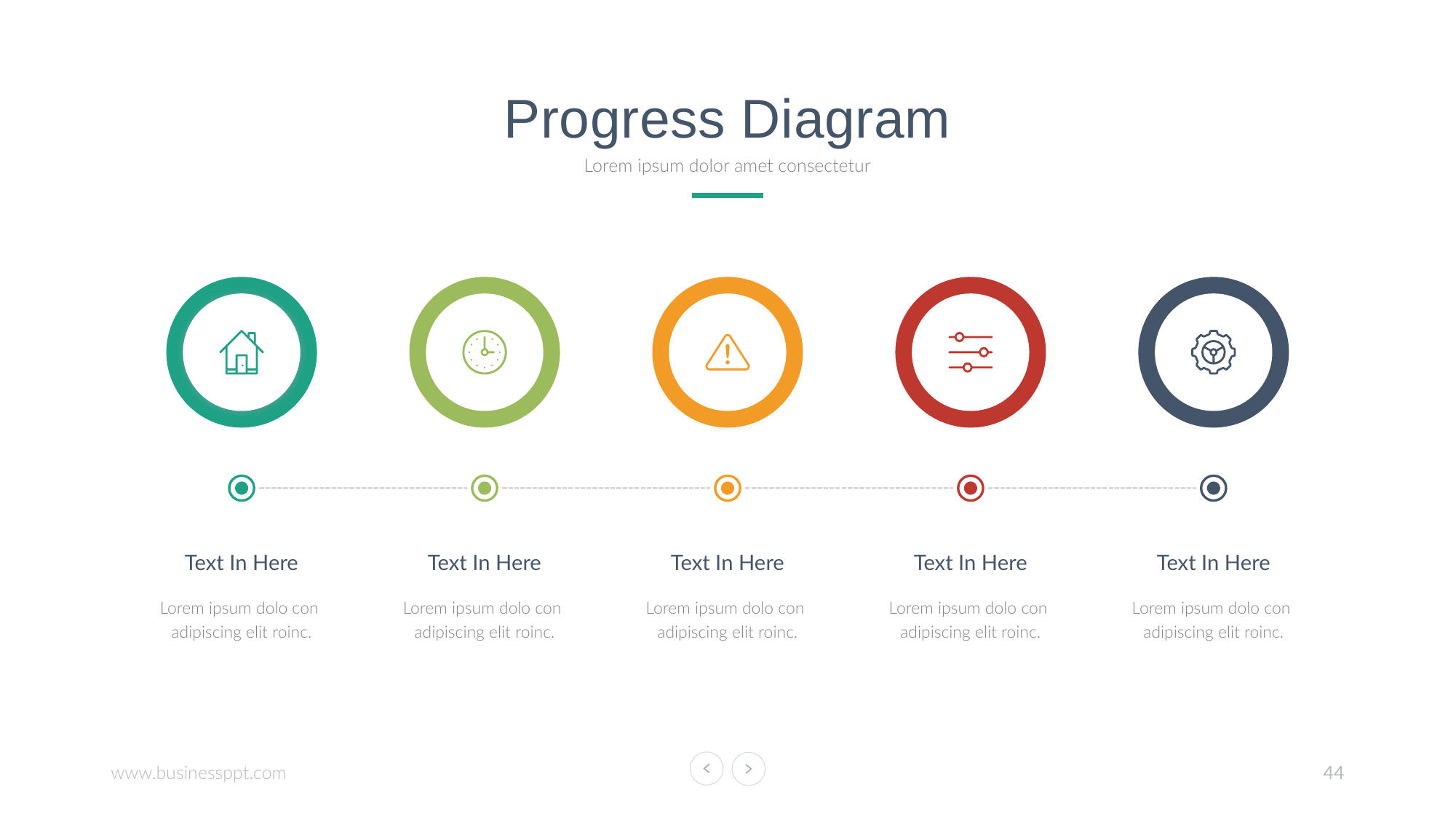

Progress Diagram
Lorem ipsum dolor amet consectetur

Text In Here
Text In Here
Text In Here
Text In Here
Text In Here
Lorem ipsum dolo con
adipiscing elit roinc.
Lorem ipsum dolo con
adipiscing elit roinc.
Lorem ipsum dolo con
adipiscing elit roinc.
Lorem ipsum dolo con
adipiscing elit roinc.
Lorem ipsum dolo con
adipiscing elit roinc.
www.businessppt.com
44